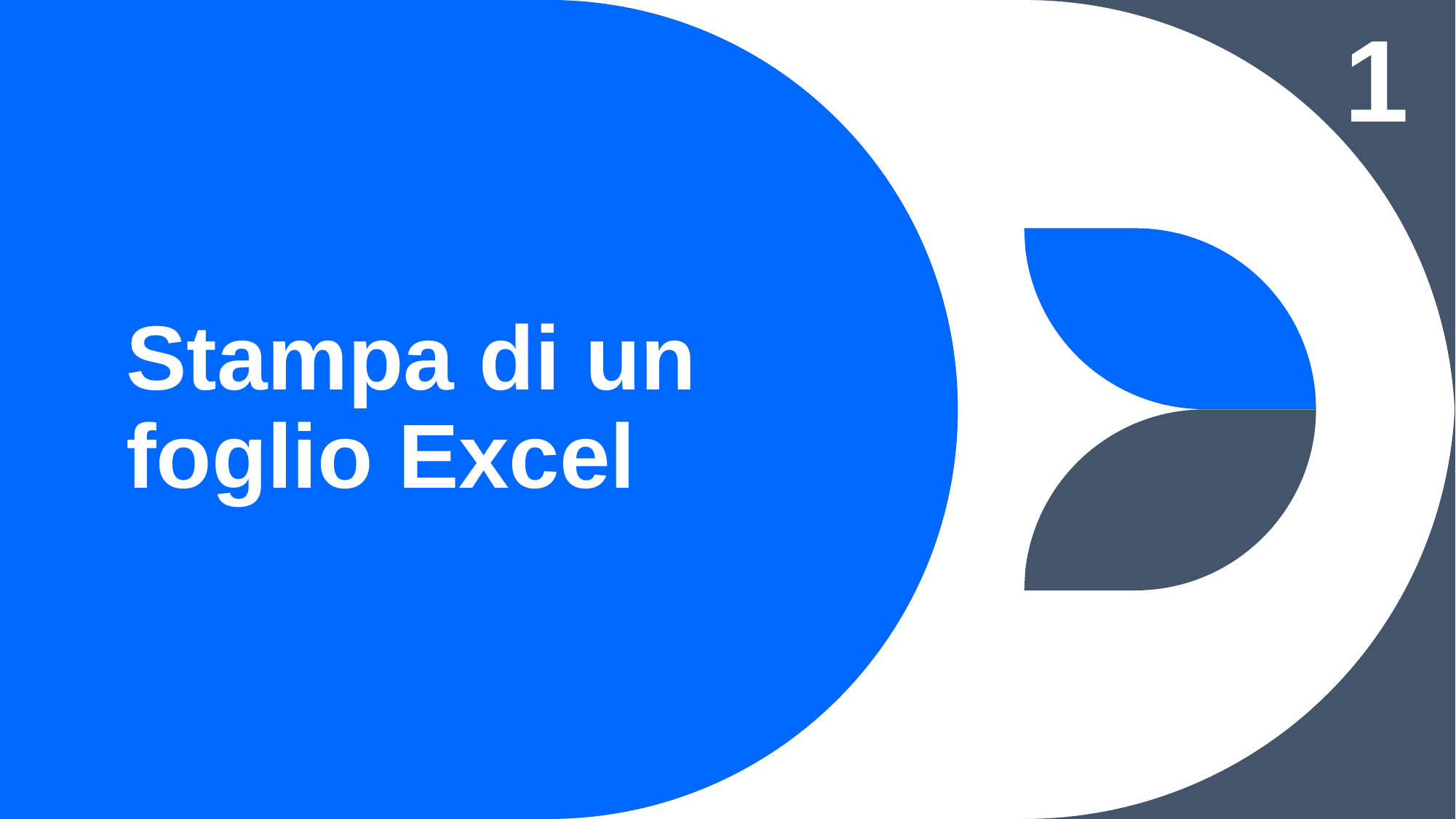

1
# Stampa di un foglio Excel